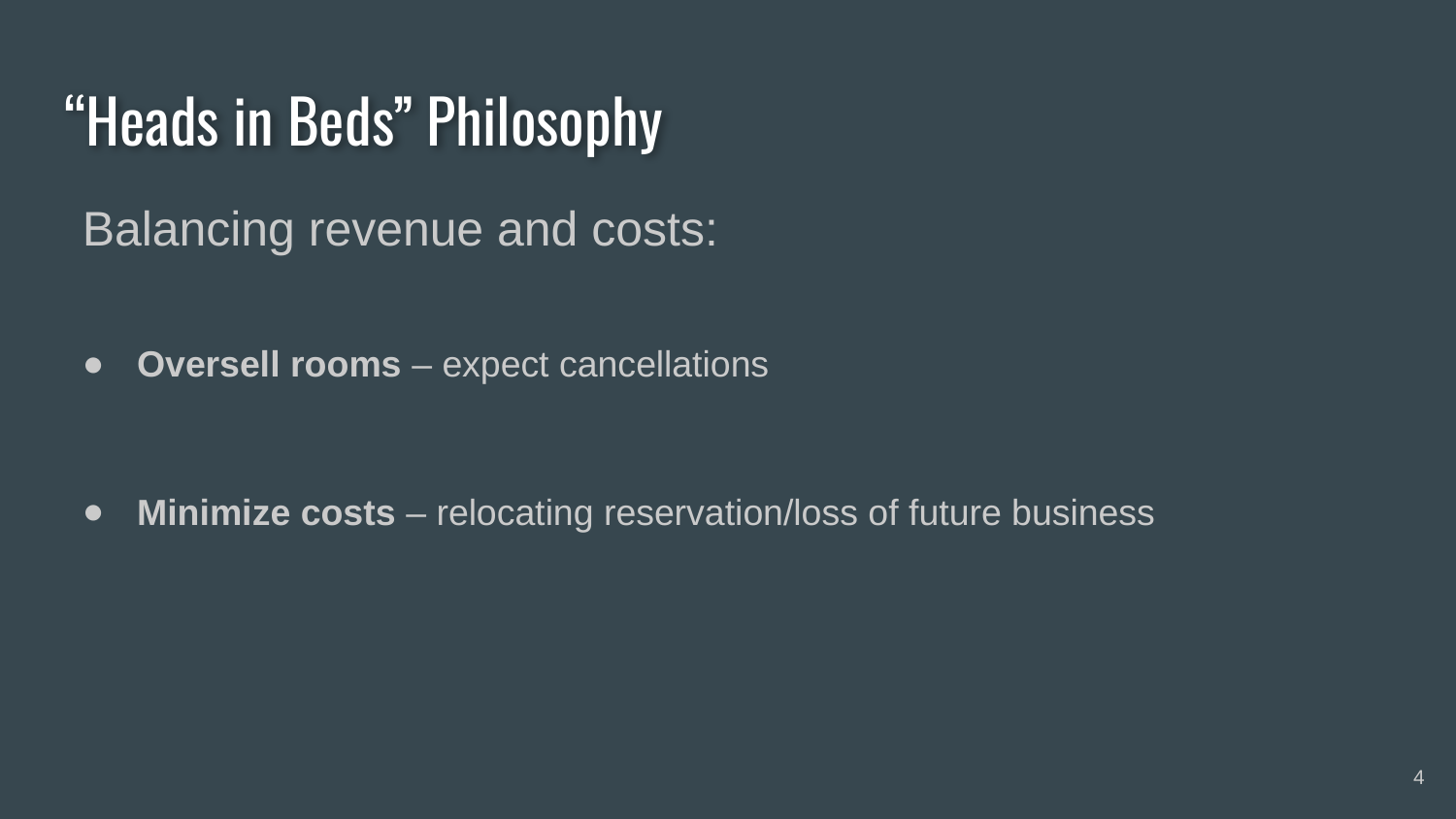

# “Heads in Beds” Philosophy
Balancing revenue and costs:

Oversell rooms – expect cancellations

Minimize costs – relocating reservation/loss of future business

4